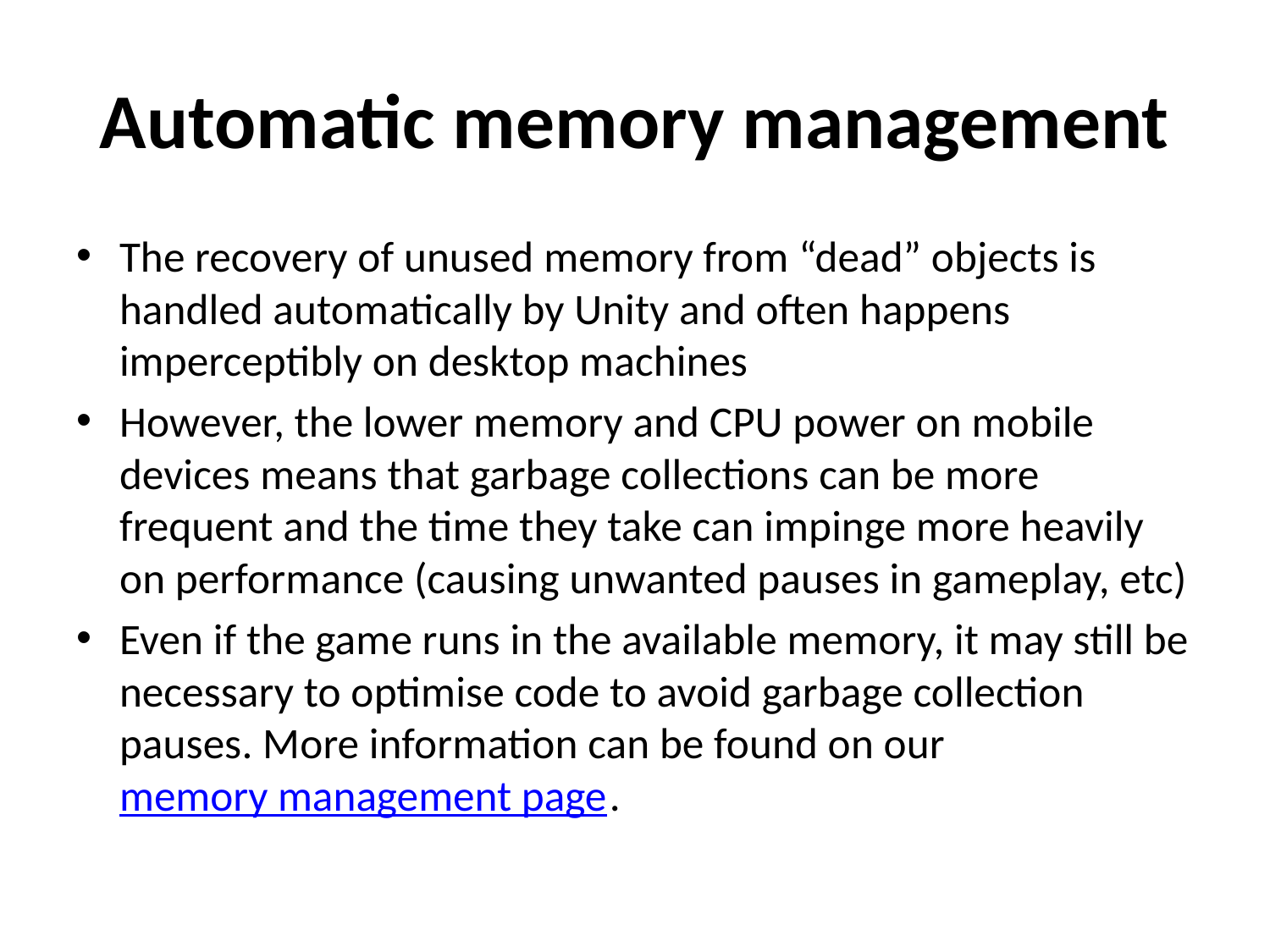

# Automatic memory management
The recovery of unused memory from “dead” objects is handled automatically by Unity and often happens imperceptibly on desktop machines
However, the lower memory and CPU power on mobile devices means that garbage collections can be more frequent and the time they take can impinge more heavily on performance (causing unwanted pauses in gameplay, etc)
Even if the game runs in the available memory, it may still be necessary to optimise code to avoid garbage collection pauses. More information can be found on our memory management page.